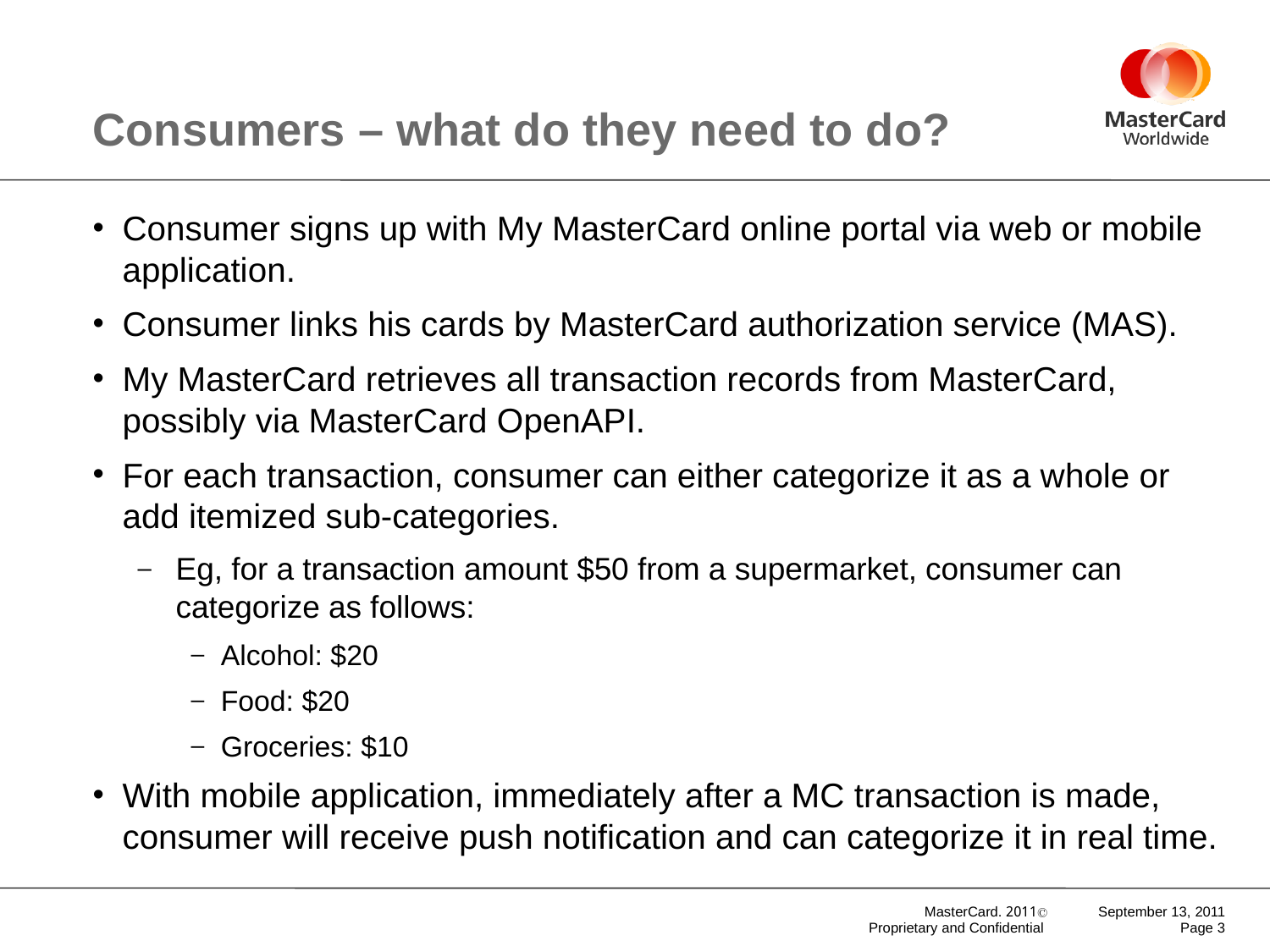

# Consumers – what do they need to do?
Consumer signs up with My MasterCard online portal via web or mobile application.
Consumer links his cards by MasterCard authorization service (MAS).
My MasterCard retrieves all transaction records from MasterCard, possibly via MasterCard OpenAPI.
For each transaction, consumer can either categorize it as a whole or add itemized sub-categories.
Eg, for a transaction amount $50 from a supermarket, consumer can categorize as follows:
Alcohol: $20
Food: $20
Groceries: $10
With mobile application, immediately after a MC transaction is made, consumer will receive push notification and can categorize it in real time.
September 13, 2011
Page 3